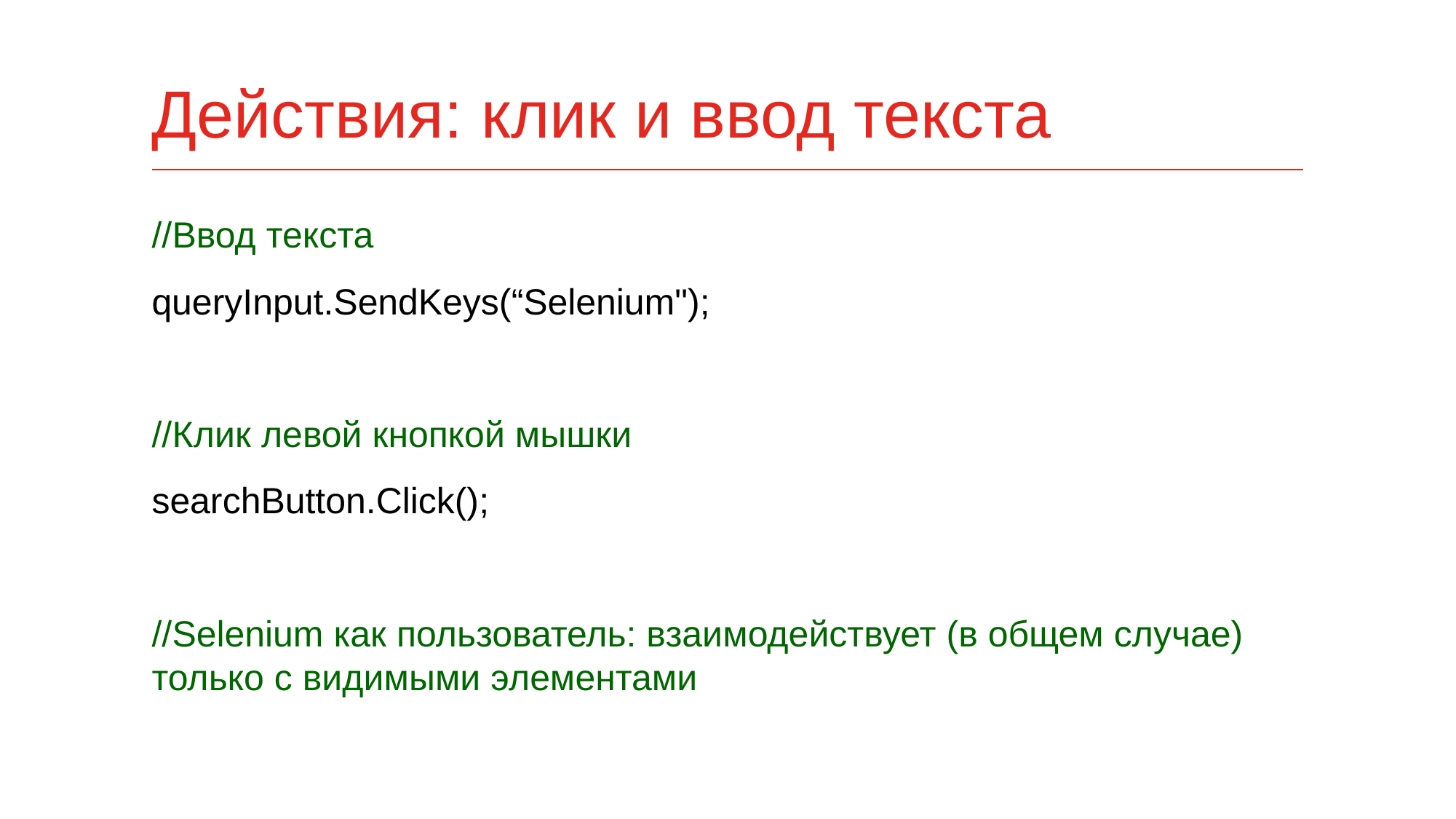

# Действия: клик и ввод текста
//Ввод текста
queryInput.SendKeys(“Selenium");

//Клик левой кнопкой мышки
searchButton.Click();

//Selenium как пользователь: взаимодействует (в общем случае) только с видимыми элементами